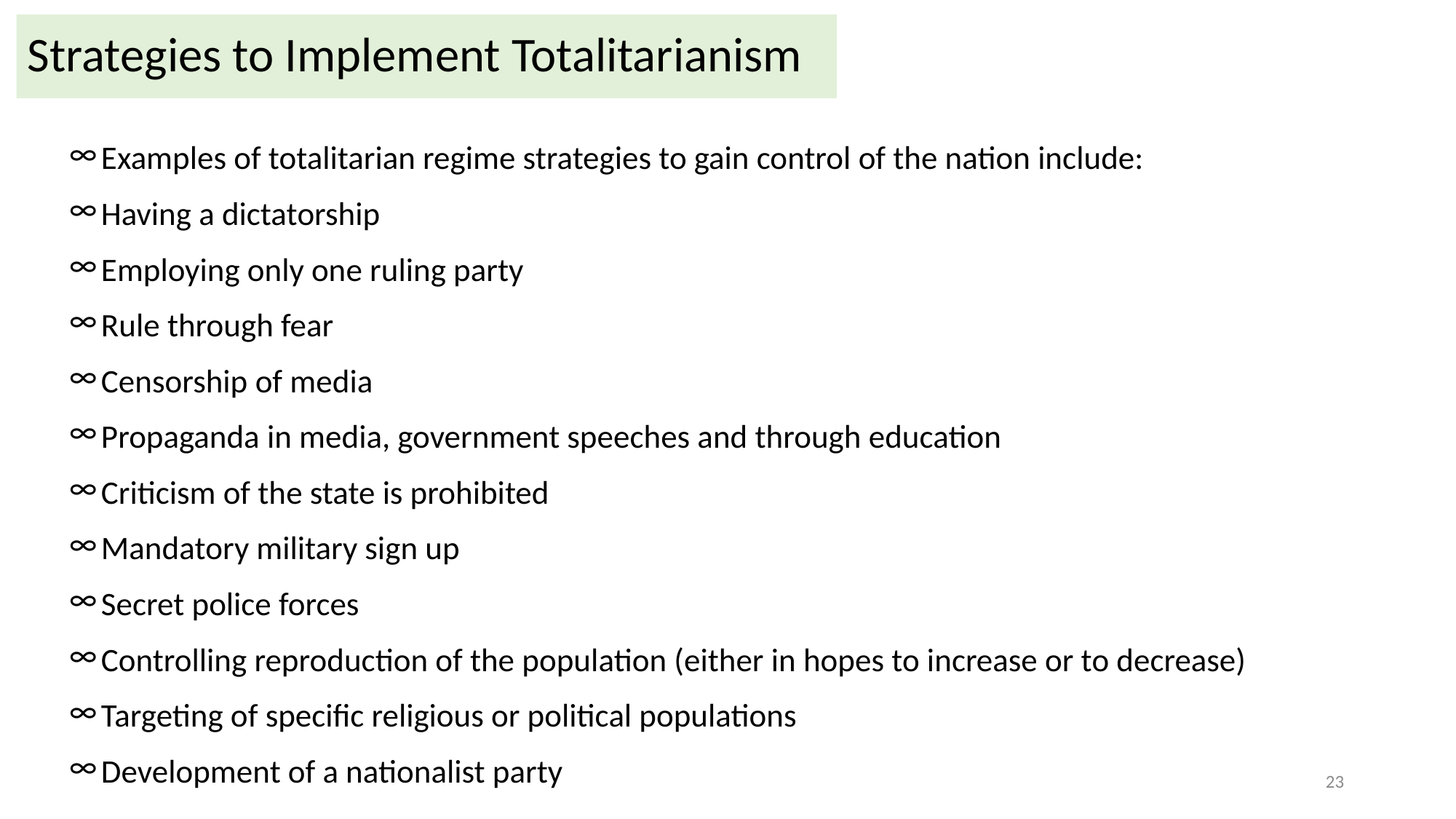

# Strategies to Implement Totalitarianism
 Examples of totalitarian regime strategies to gain control of the nation include:
 Having a dictatorship
 Employing only one ruling party
 Rule through fear
 Censorship of media
 Propaganda in media, government speeches and through education
 Criticism of the state is prohibited
 Mandatory military sign up
 Secret police forces
 Controlling reproduction of the population (either in hopes to increase or to decrease)
 Targeting of specific religious or political populations
 Development of a nationalist party

23